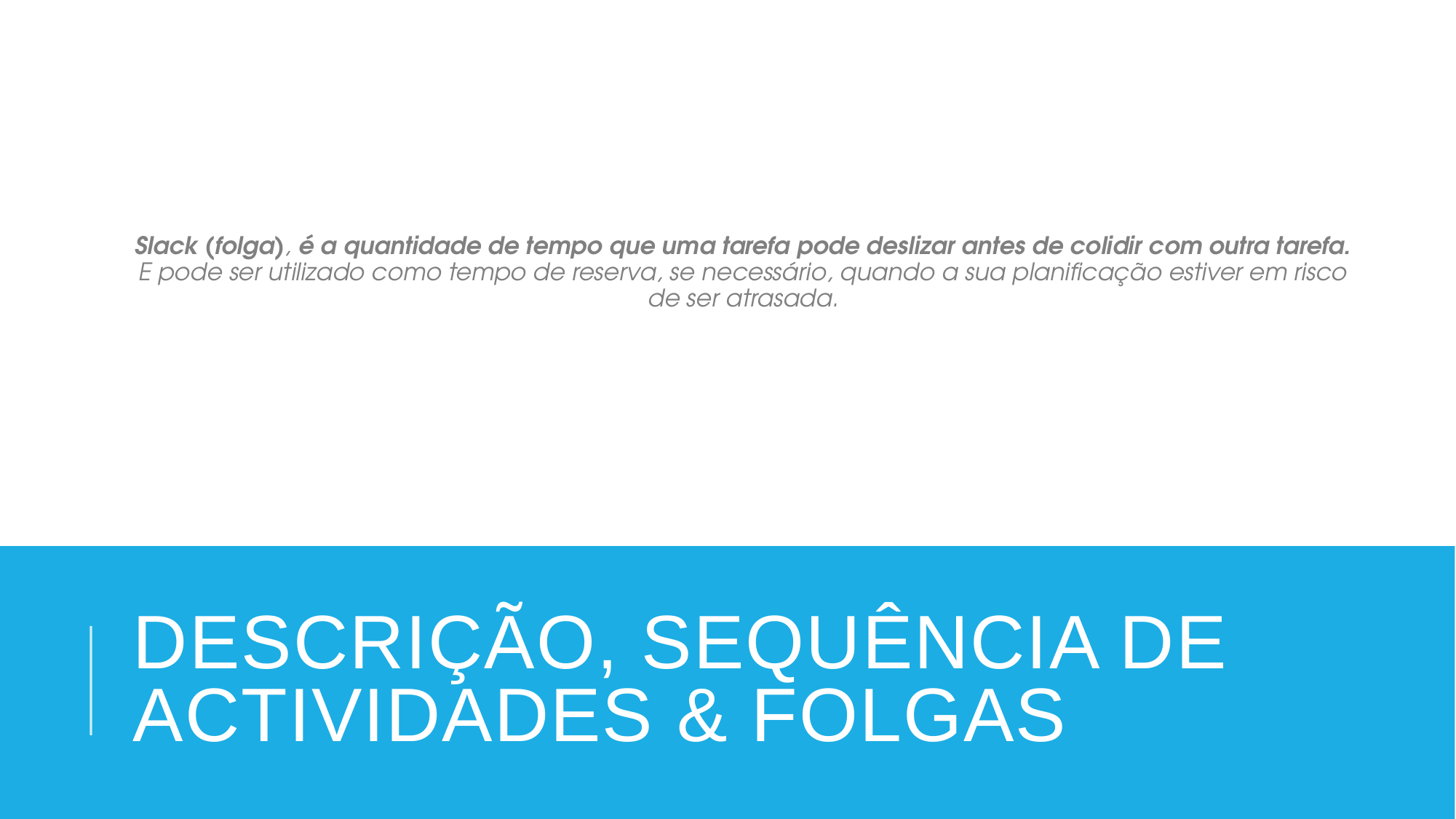

Slack (folga), é a quantidade de tempo que uma tarefa pode deslizar antes de colidir com outra tarefa. E pode ser utilizado como tempo de reserva, se necessário, quando a sua planificação estiver em risco de ser atrasada.

# Descrição, Sequência de actividades & Folgas